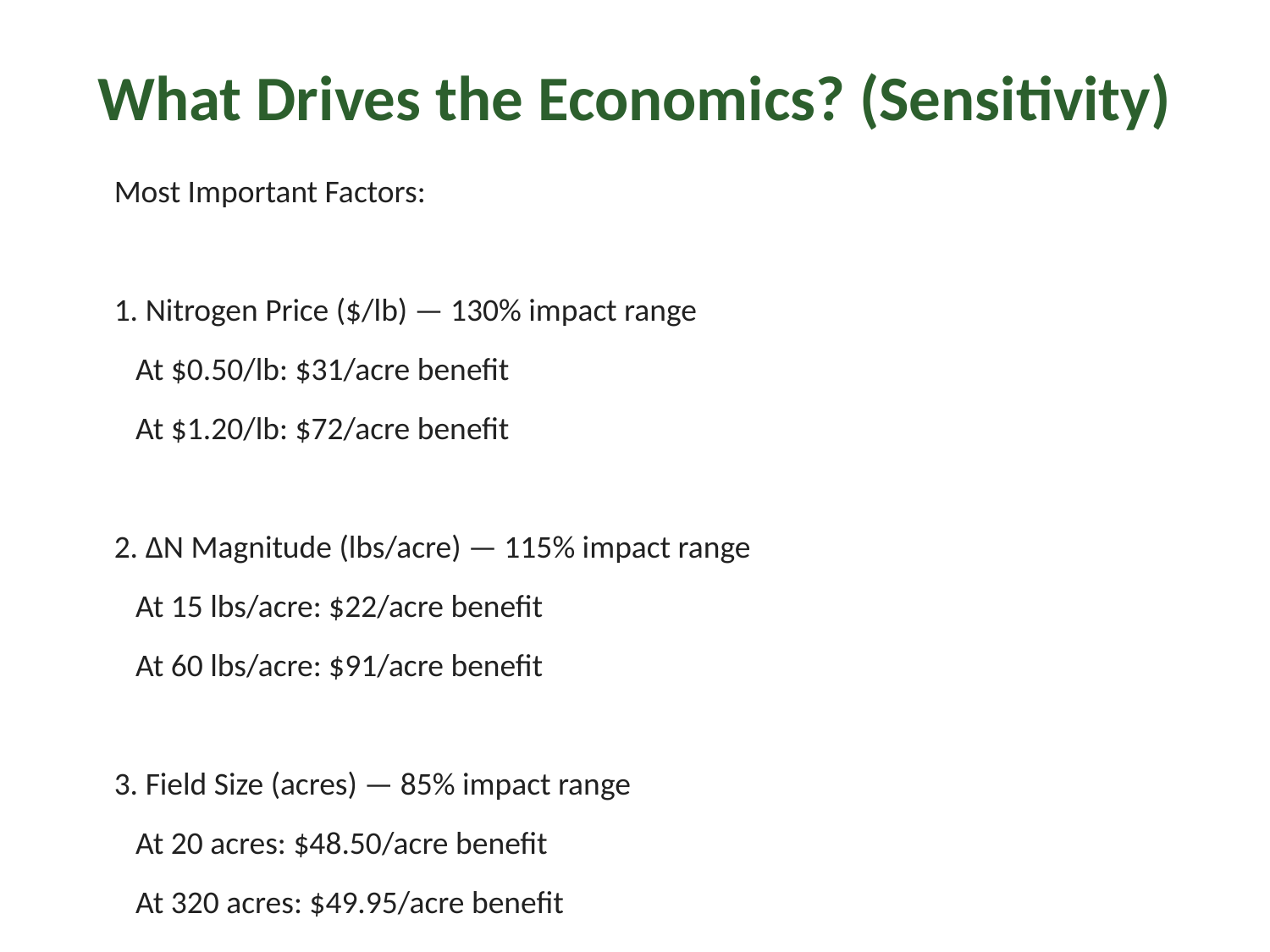

What Drives the Economics? (Sensitivity)
Most Important Factors:

1. Nitrogen Price ($/lb) — 130% impact range
   At $0.50/lb: $31/acre benefit
   At $1.20/lb: $72/acre benefit

2. ΔN Magnitude (lbs/acre) — 115% impact range
   At 15 lbs/acre: $22/acre benefit
   At 60 lbs/acre: $91/acre benefit

3. Field Size (acres) — 85% impact range
   At 20 acres: $48.50/acre benefit
   At 320 acres: $49.95/acre benefit